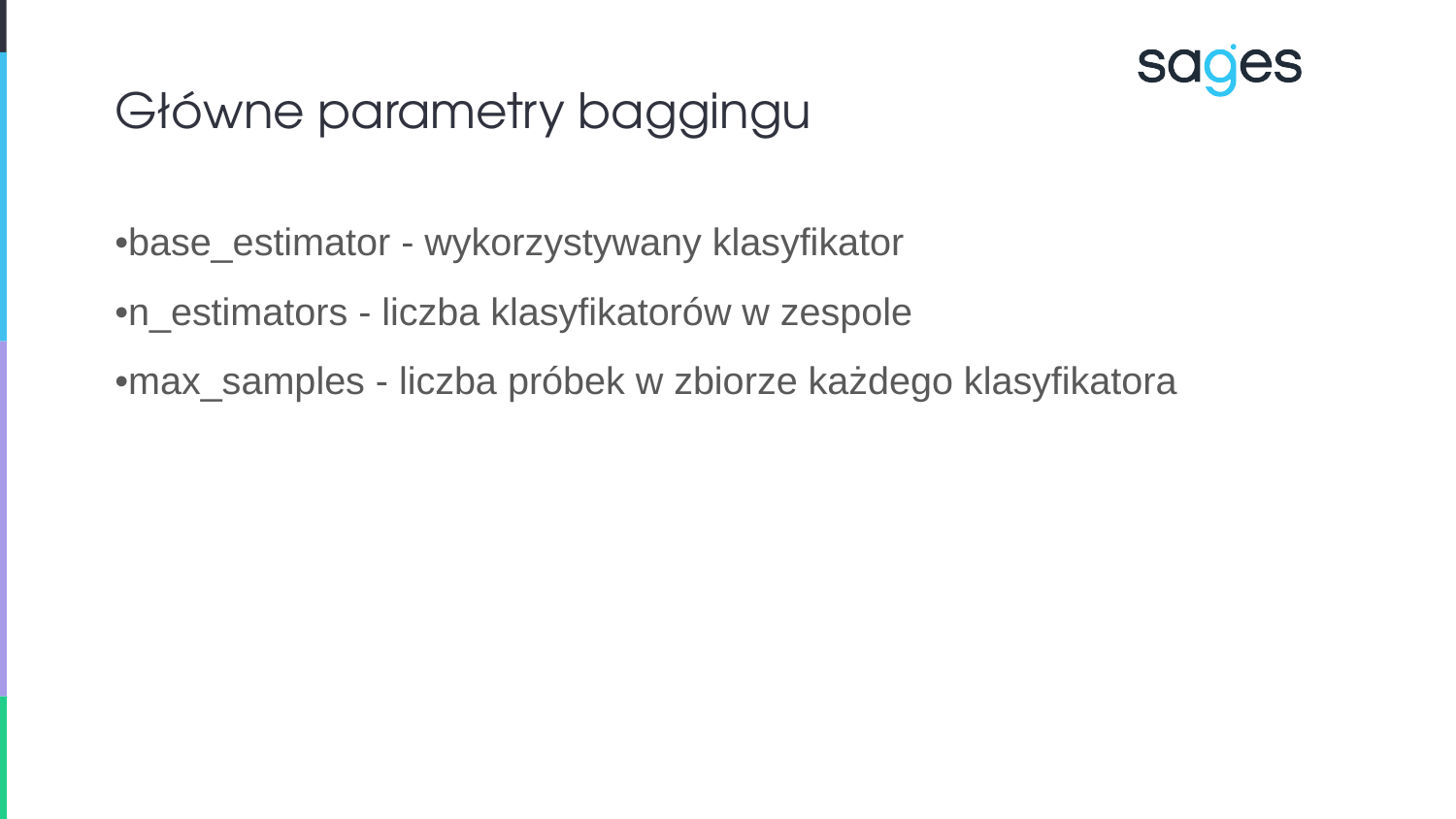

# Główne parametry baggingu
•base_estimator - wykorzystywany klasyfikator
•n_estimators - liczba klasyfikatorów w zespole
•max_samples - liczba próbek w zbiorze każdego klasyfikatora